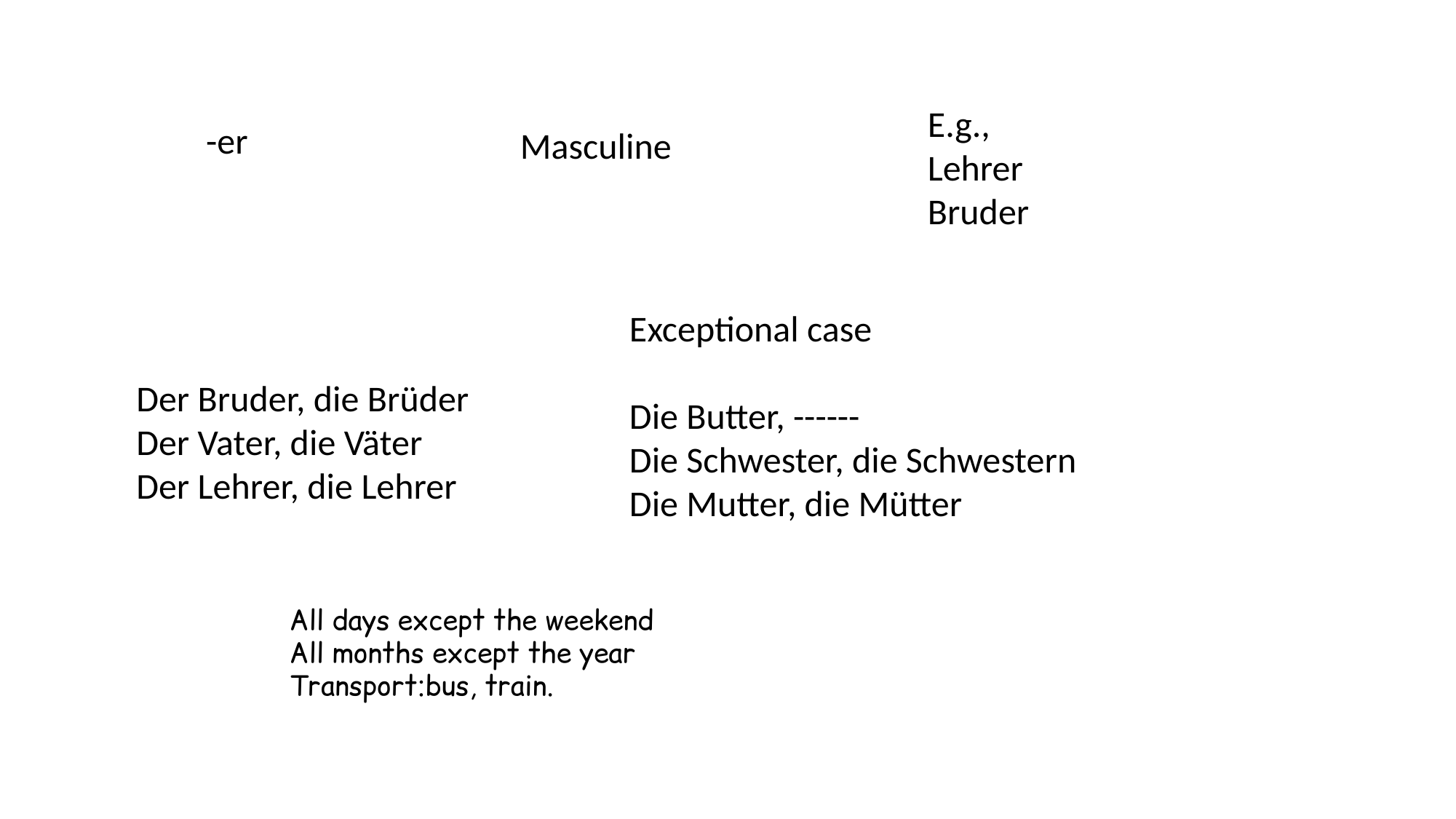

E.g.,
Lehrer
Bruder

-er
Masculine
Exceptional case

Die Butter, ------
Die Schwester, die Schwestern
Die Mutter, die Mütter
Der Bruder, die Brüder
Der Vater, die Väter
Der Lehrer, die Lehrer
All days except the weekend
All months except the year
Transport:bus, train.